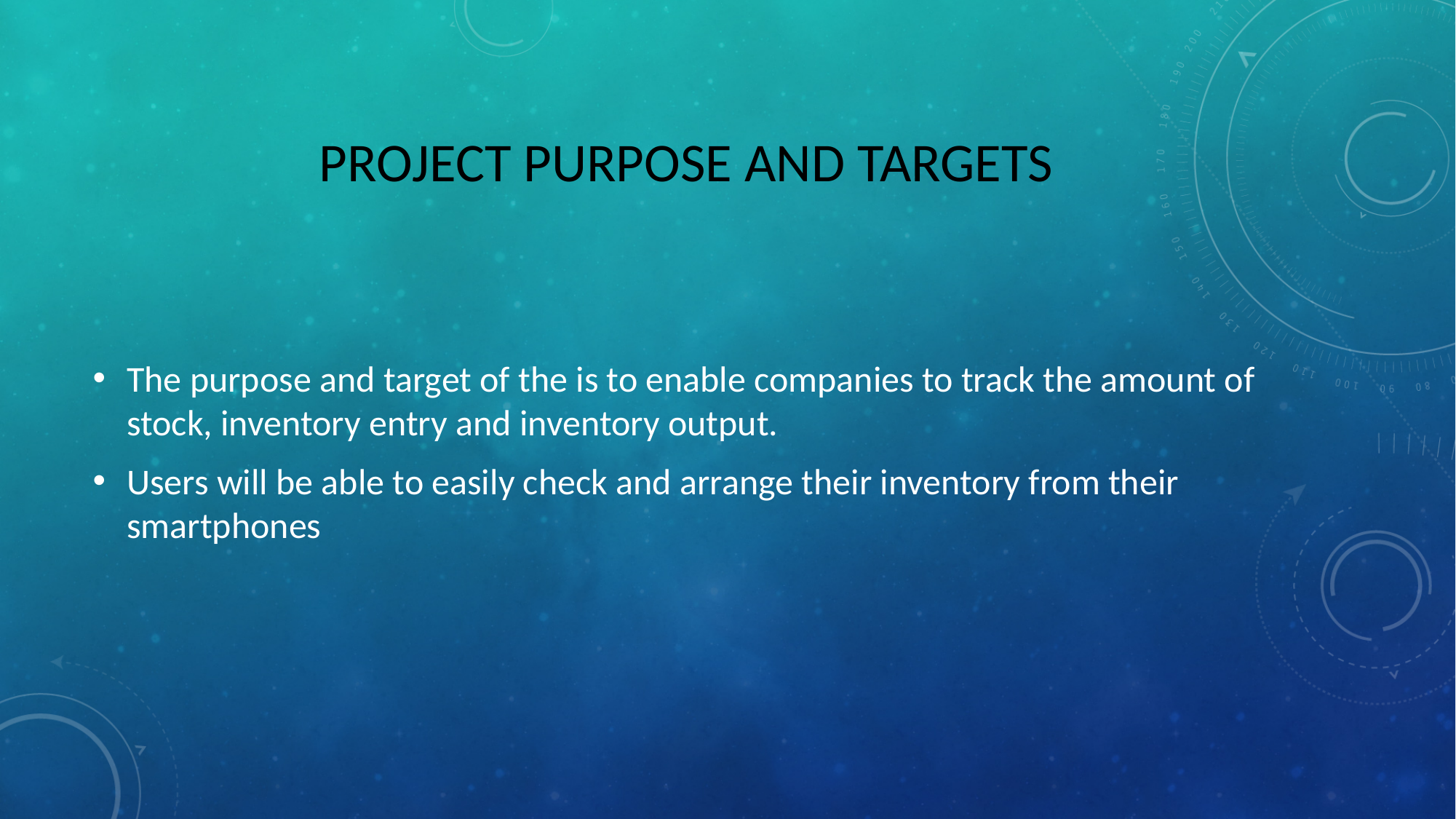

# Project purpose and targets
The purpose and target of the is to enable companies to track the amount of stock, inventory entry and inventory output.
Users will be able to easily check and arrange their inventory from their smartphones